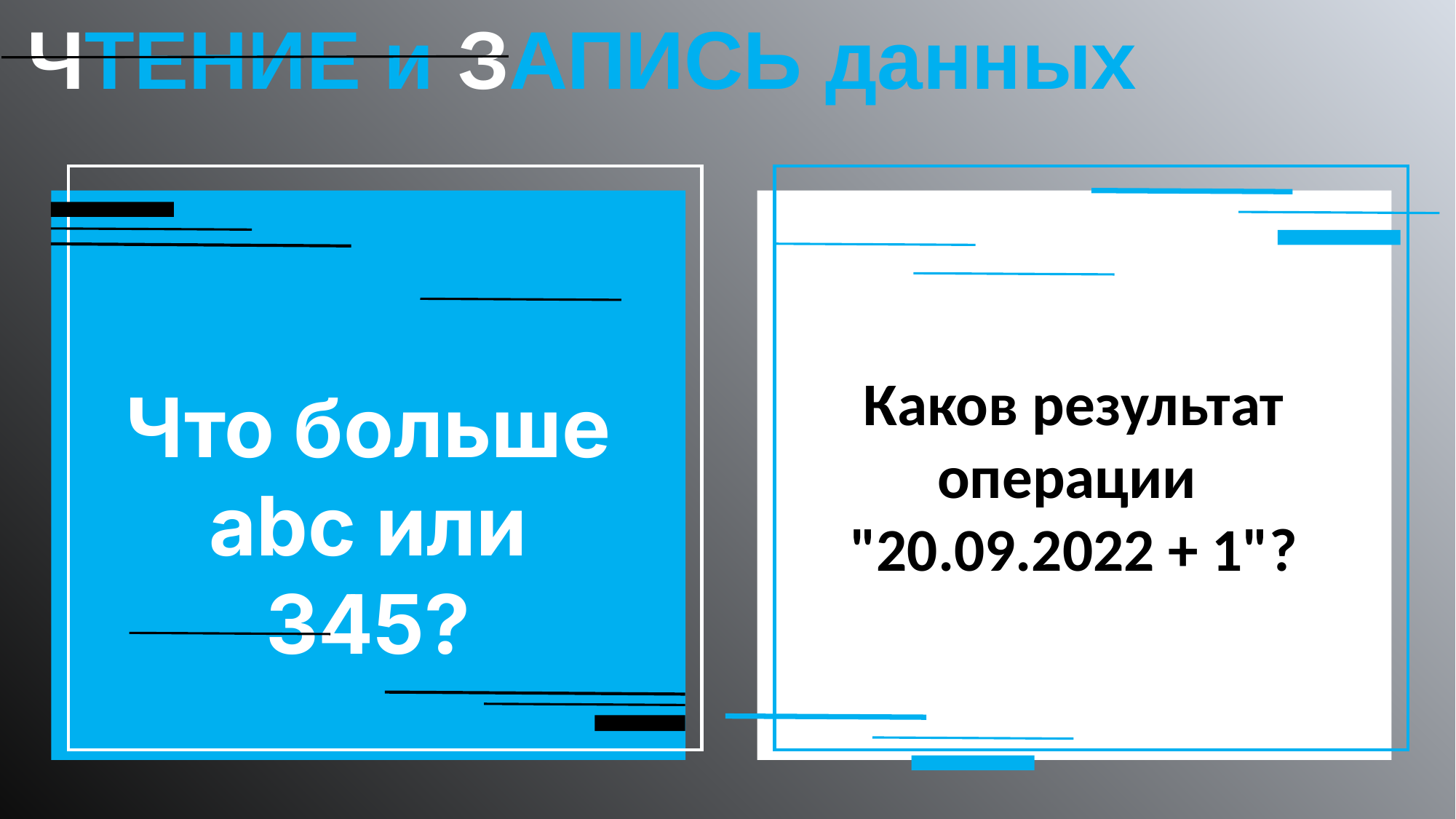

# ЧТЕНИЕ и ЗАПИСЬ данных

Каков результат операции
"20.09.2022 + 1"?
Что больше abc или 345?